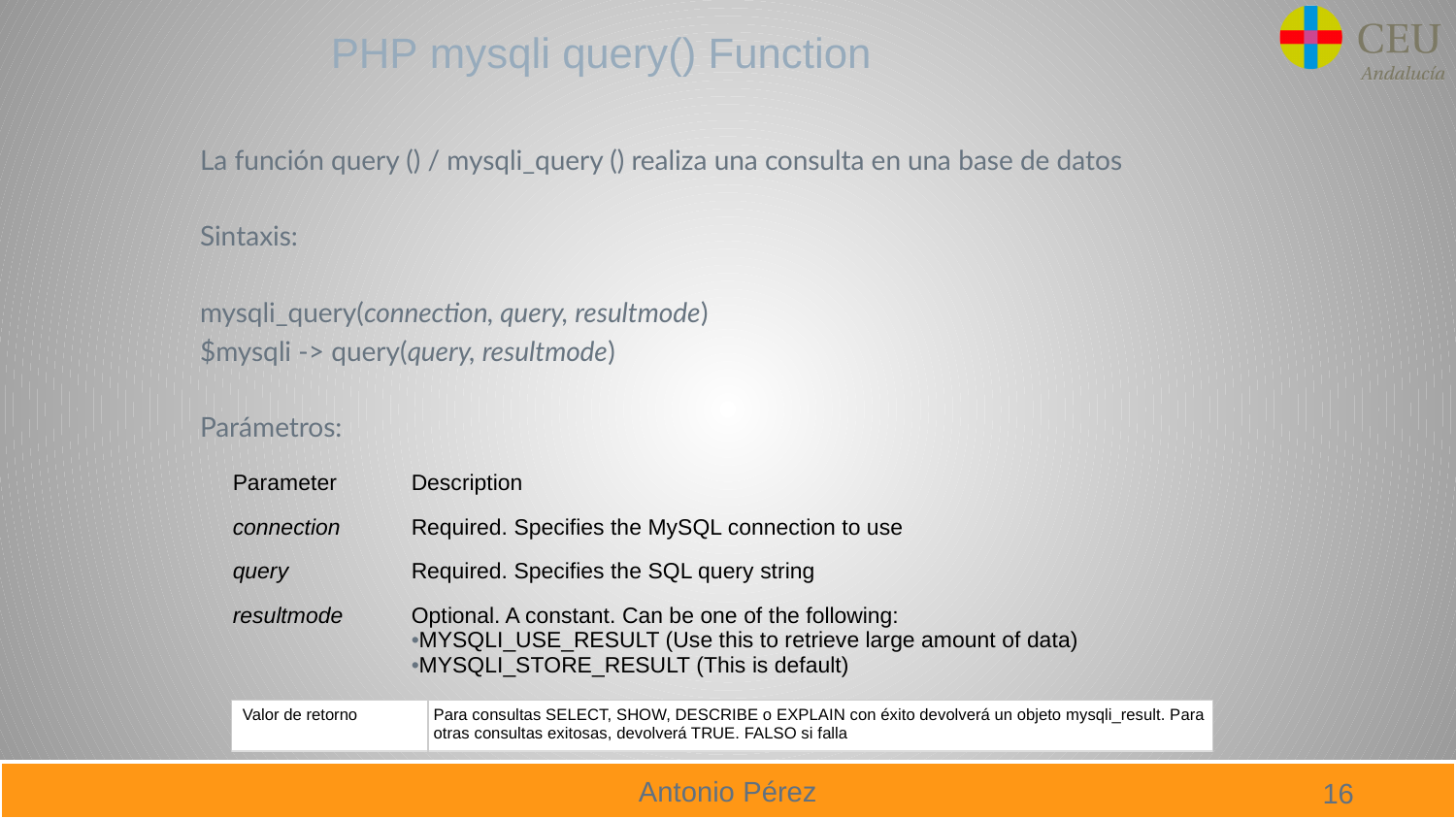

# PHP mysqli query() Function
La función query () / mysqli_query () realiza una consulta en una base de datos

Sintaxis:

mysqli_query(connection, query, resultmode)
$mysqli -> query(query, resultmode)

Parámetros:

| Parameter | Description |
| --- | --- |
| connection | Required. Specifies the MySQL connection to use |
| query | Required. Specifies the SQL query string |
| resultmode | Optional. A constant. Can be one of the following: MYSQLI\_USE\_RESULT (Use this to retrieve large amount of data) MYSQLI\_STORE\_RESULT (This is default) |
| Valor de retorno | Para consultas SELECT, SHOW, DESCRIBE o EXPLAIN con éxito devolverá un objeto mysqli\_result. Para otras consultas exitosas, devolverá TRUE. FALSO si falla |
| --- | --- |
16